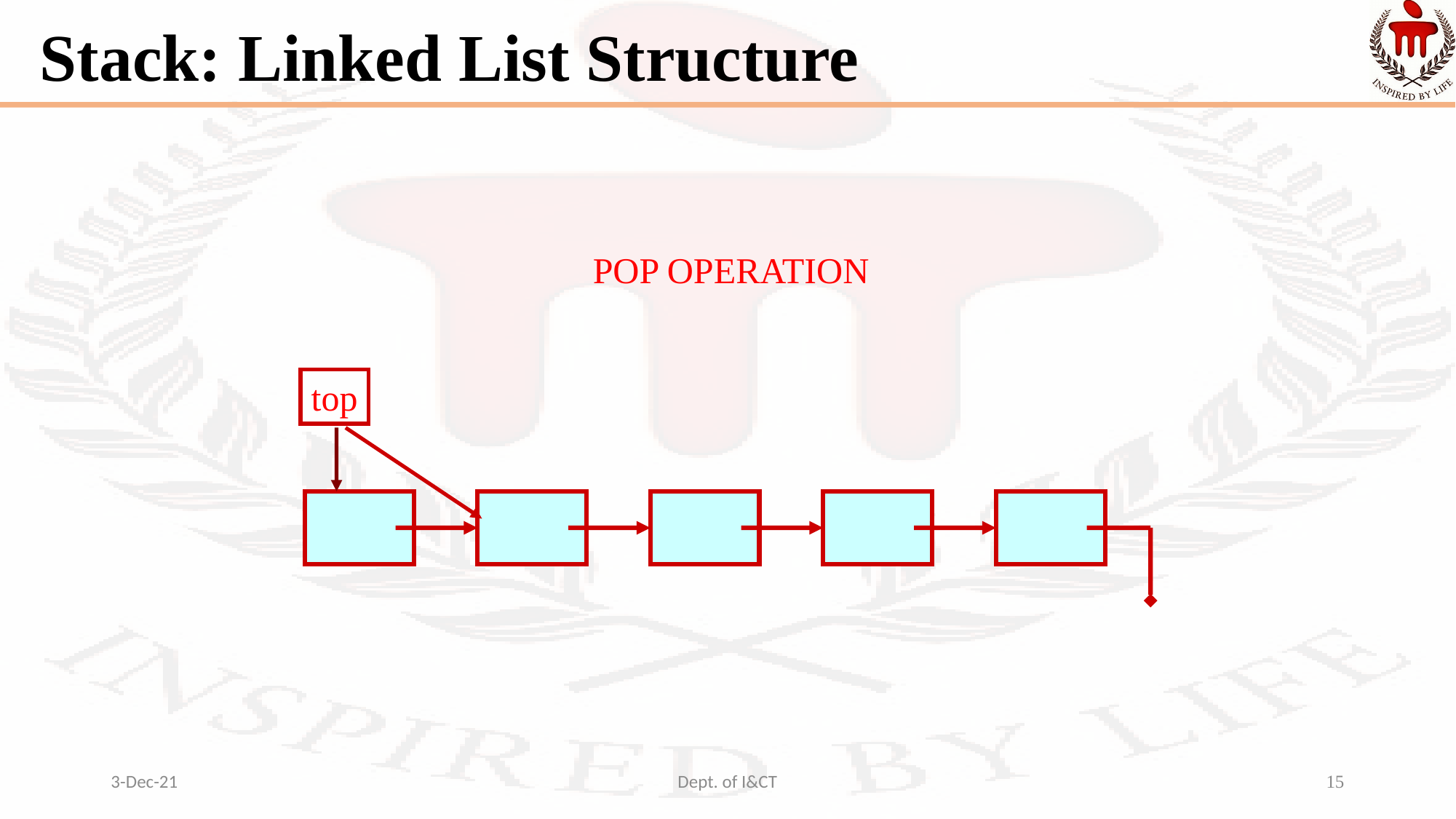

# Stack: Linked List Structure
POP OPERATION
top

3-Dec-21
Dept. of I&CT
15